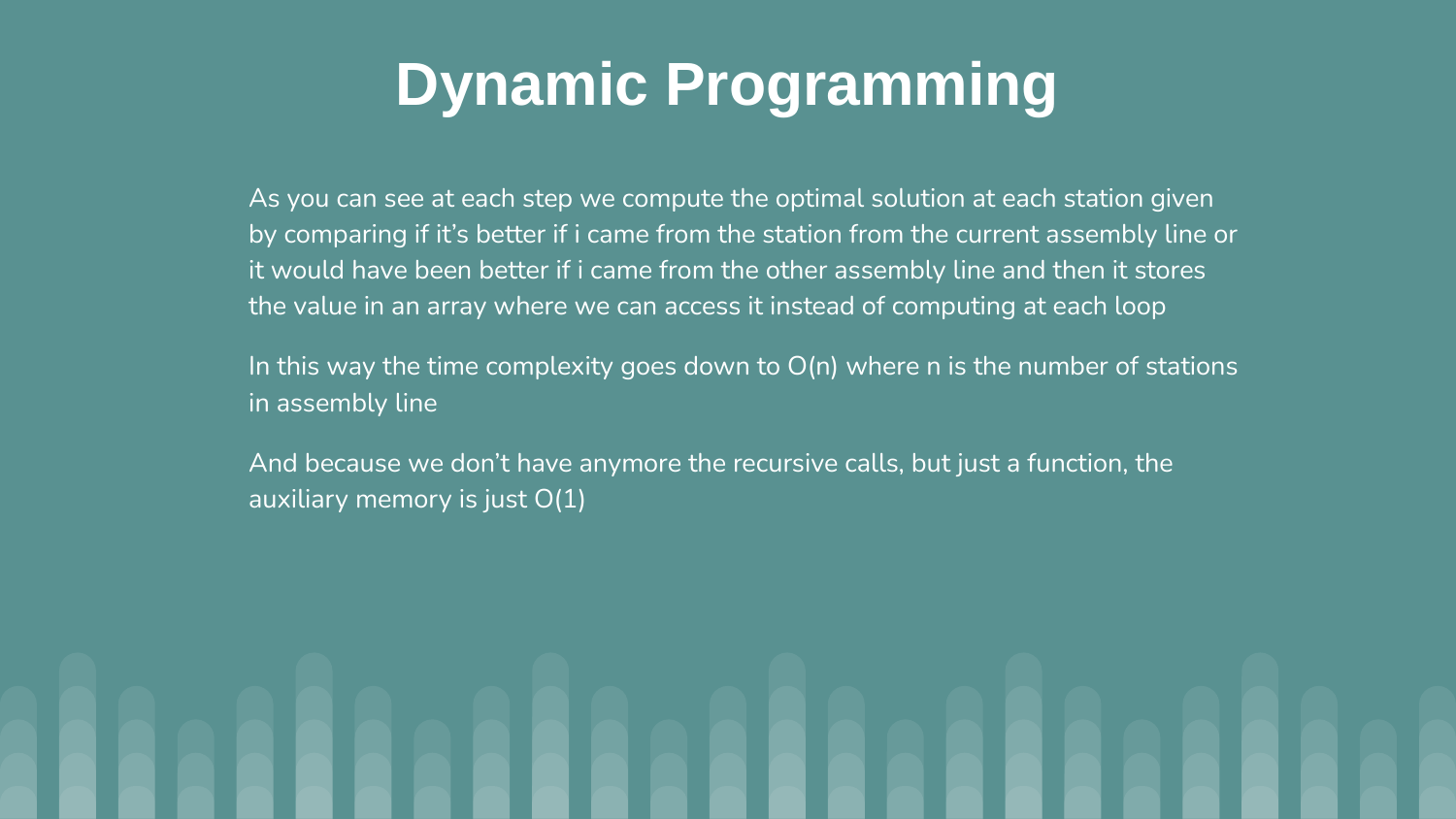

# Dynamic Programming
As you can see at each step we compute the optimal solution at each station given by comparing if it’s better if i came from the station from the current assembly line or it would have been better if i came from the other assembly line and then it stores the value in an array where we can access it instead of computing at each loop
In this way the time complexity goes down to O(n) where n is the number of stations in assembly line
And because we don’t have anymore the recursive calls, but just a function, the auxiliary memory is just O(1)